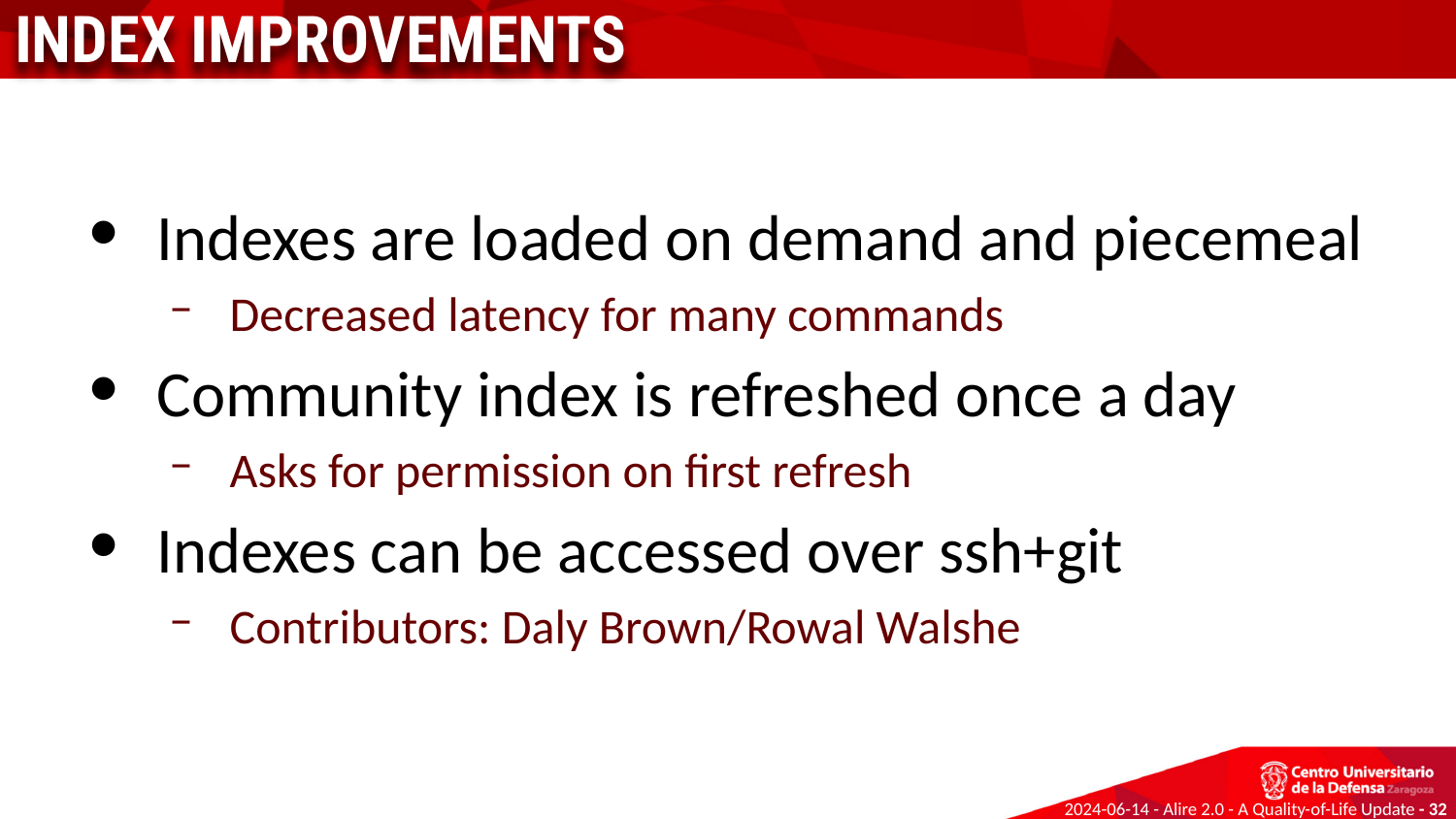

INDEX IMPROVEMENTS
Indexes are loaded on demand and piecemeal
Decreased latency for many commands
Community index is refreshed once a day
Asks for permission on first refresh
Indexes can be accessed over ssh+git
Contributors: Daly Brown/Rowal Walshe